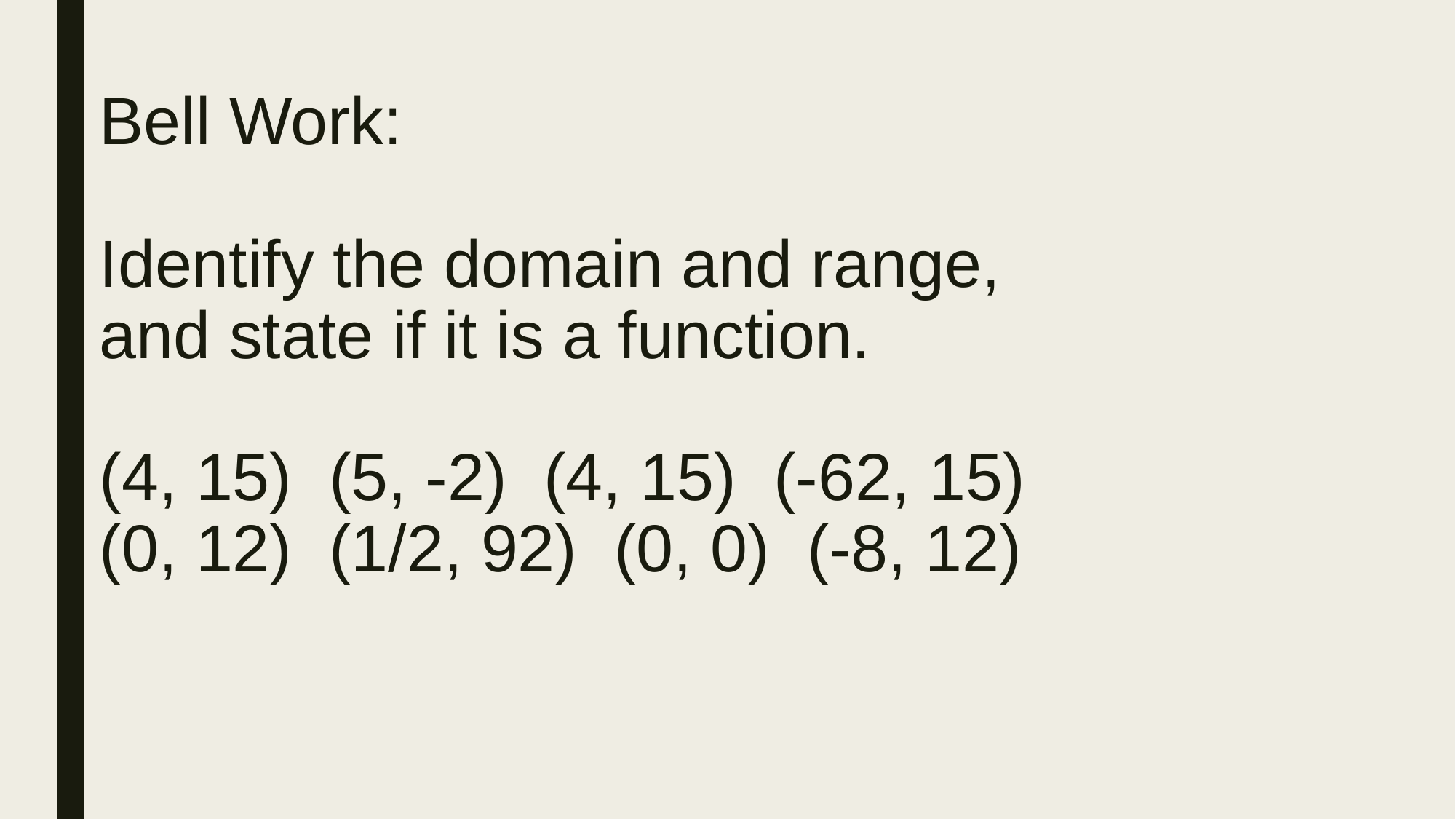

# Bell Work: Identify the domain and range, and state if it is a function. (4, 15)  (5, -2)  (4, 15)  (-62, 15) (0, 12)  (1/2, 92)  (0, 0)  (-8, 12)